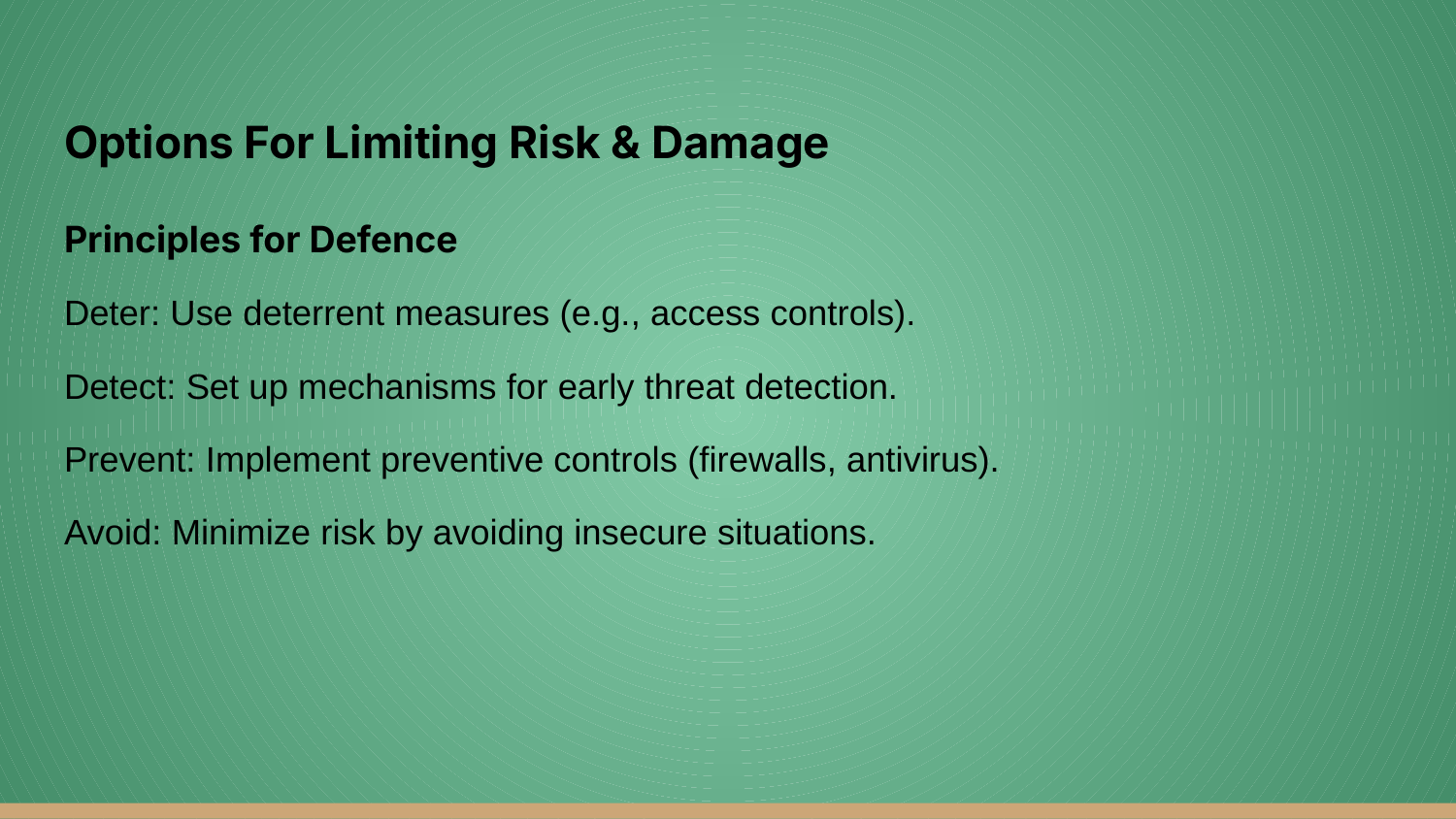

# Options For Limiting Risk & Damage
Principles for Defence
Deter: Use deterrent measures (e.g., access controls).
Detect: Set up mechanisms for early threat detection.
Prevent: Implement preventive controls (firewalls, antivirus).
Avoid: Minimize risk by avoiding insecure situations.